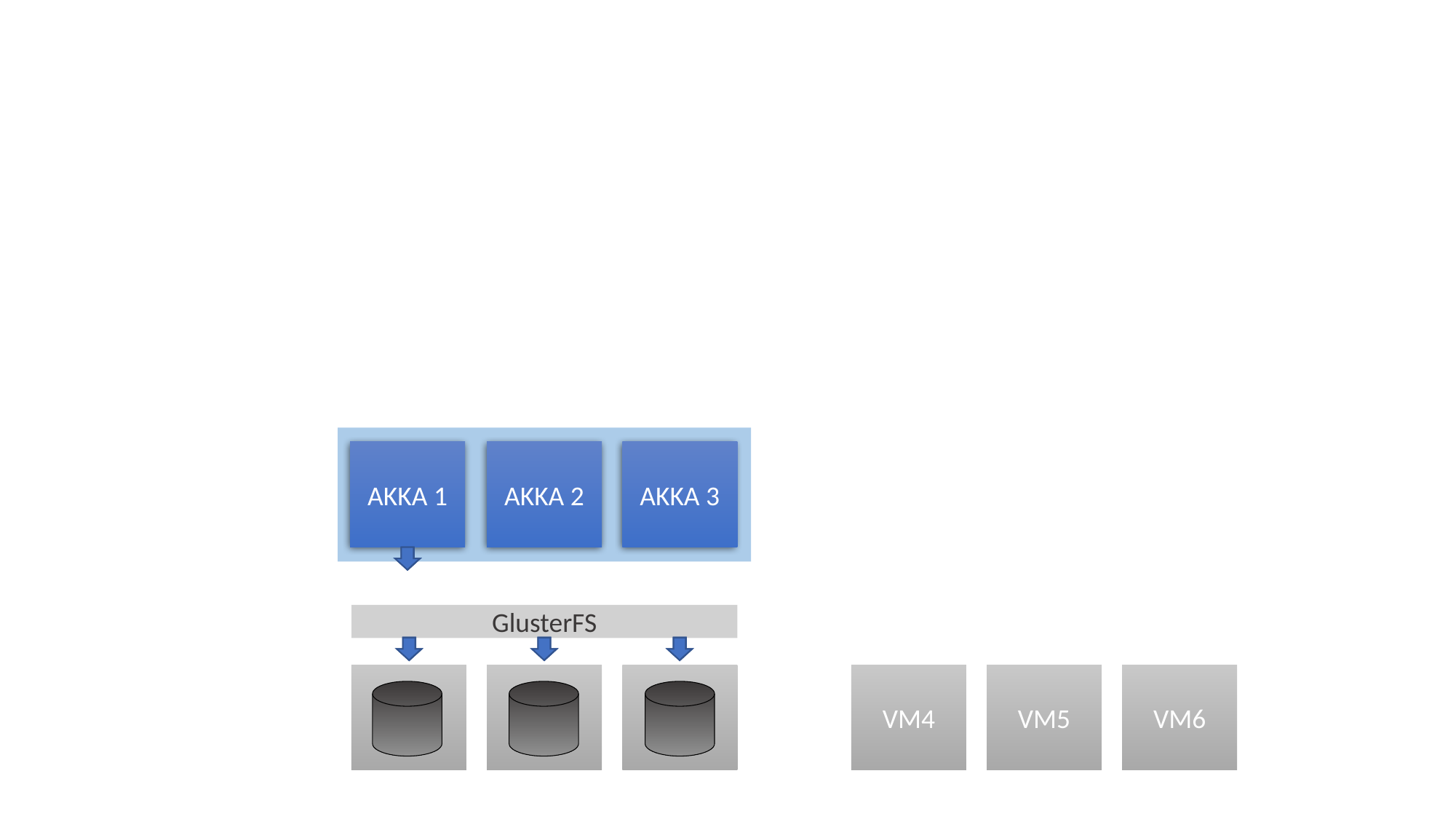

AKKA
AKKA 3
AKKA 2
AKKA 1

GlusterFS

VM1
VM2
VM3
VM4
VM5
VM6